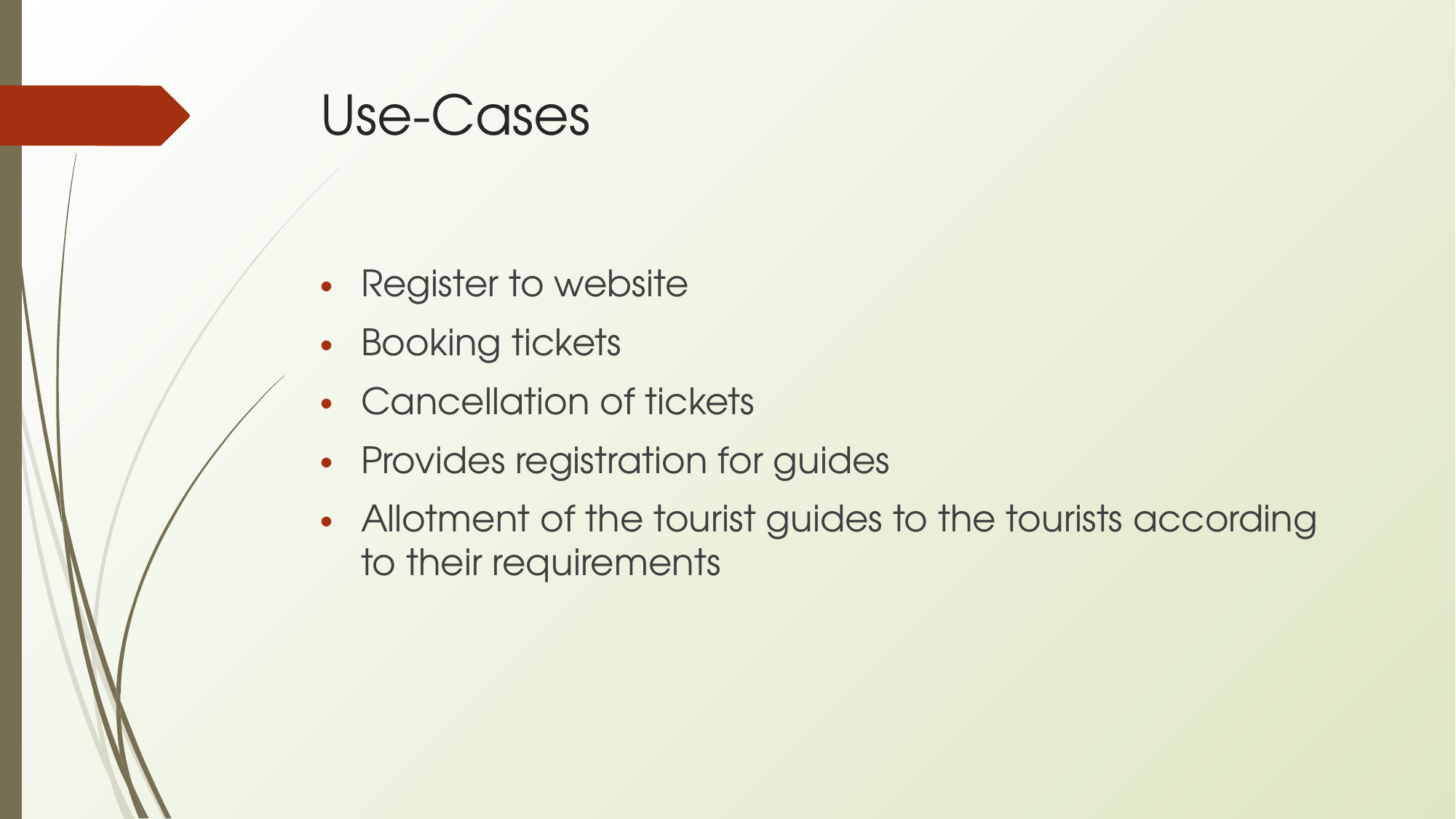

# Use-Cases
Register to website
Booking tickets
Cancellation of tickets
Provides registration for guides
Allotment of the tourist guides to the tourists according to their requirements